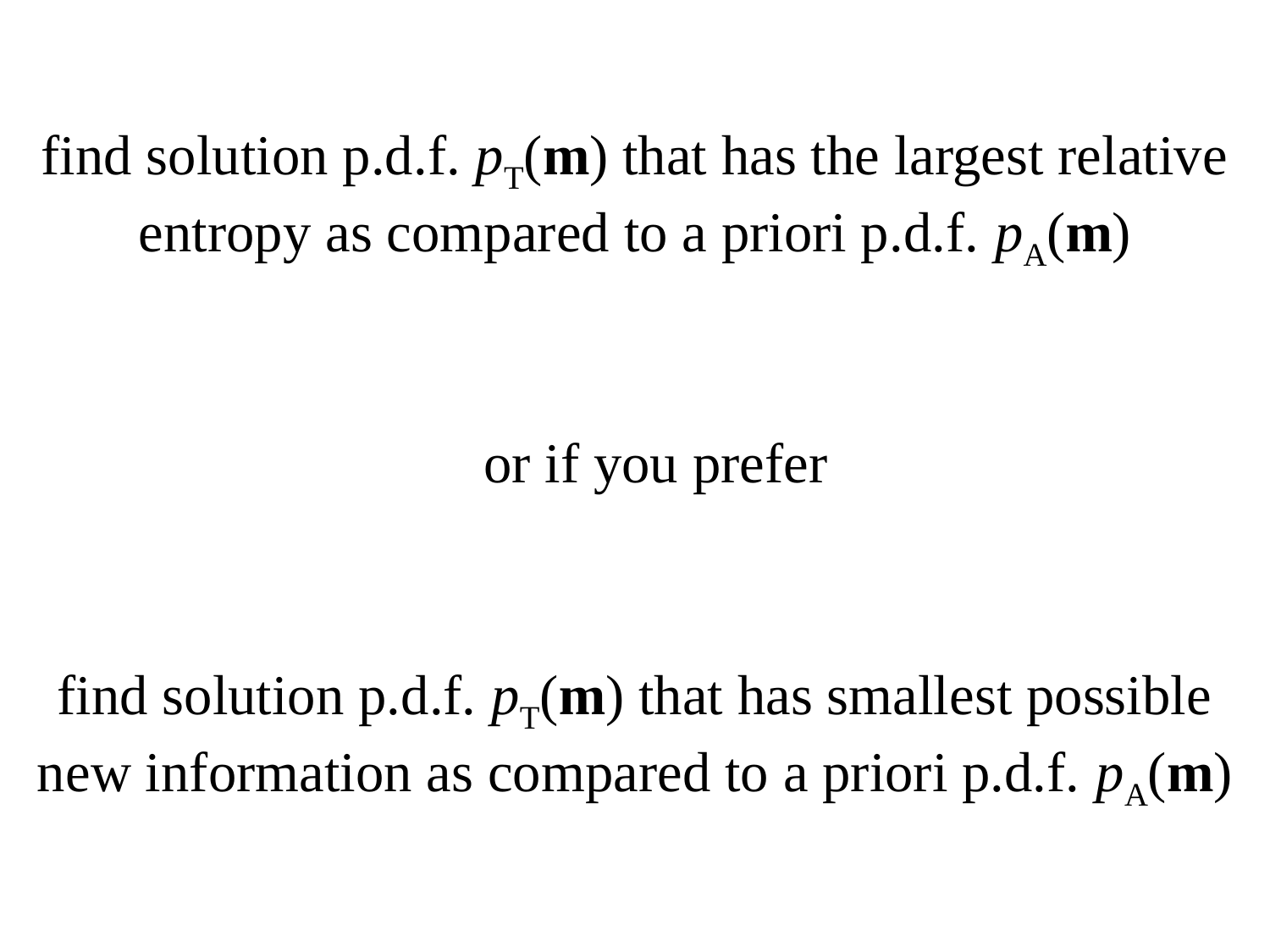

find solution p.d.f. pT(m) that has the largest relative entropy as compared to a priori p.d.f. pA(m)
or if you prefer
find solution p.d.f. pT(m) that has smallest possible new information as compared to a priori p.d.f. pA(m)